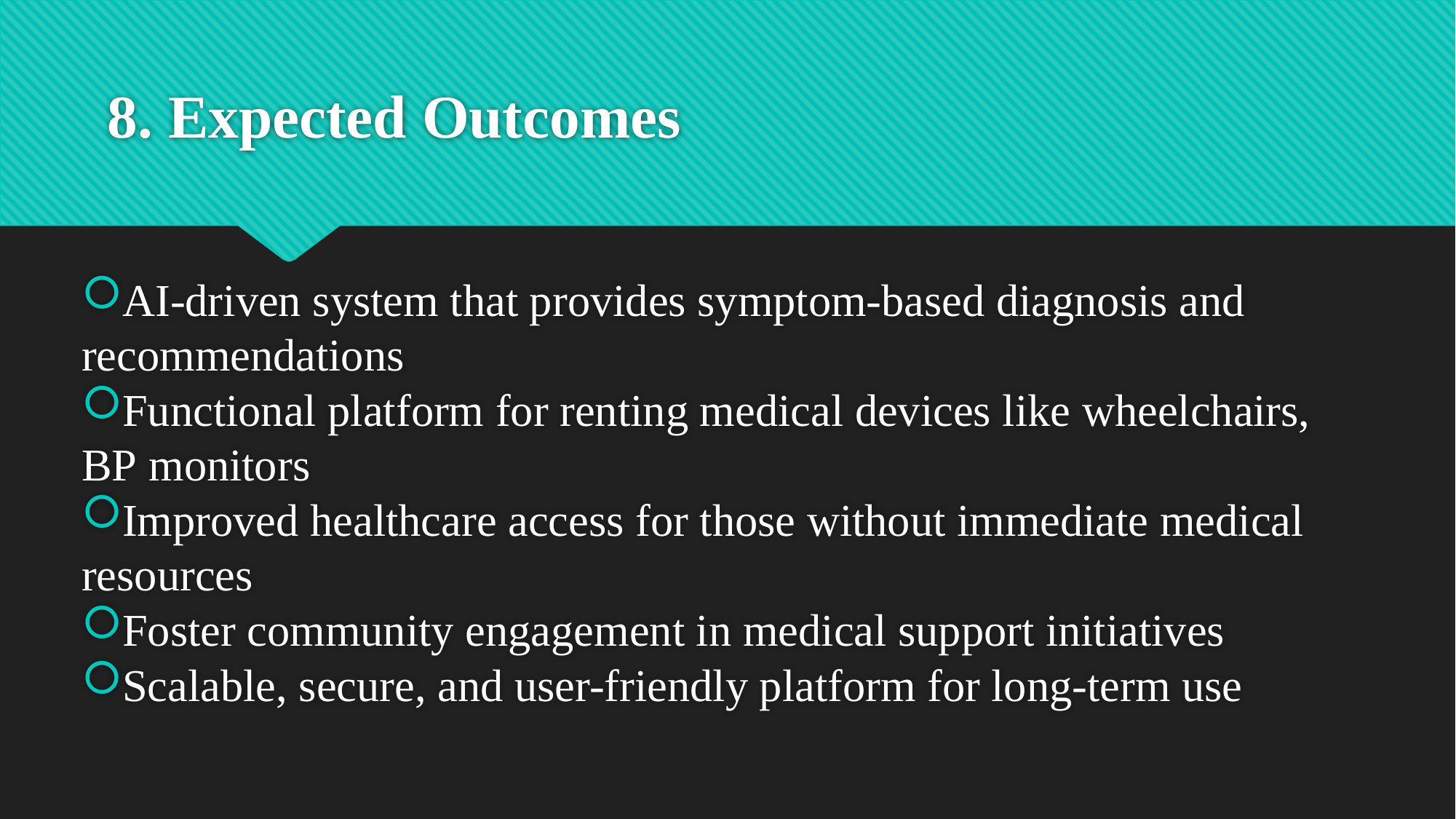

# 8. Expected Outcomes
AI-driven system that provides symptom-based diagnosis and recommendations
Functional platform for renting medical devices like wheelchairs, BP monitors
Improved healthcare access for those without immediate medical resources
Foster community engagement in medical support initiatives
Scalable, secure, and user-friendly platform for long-term use